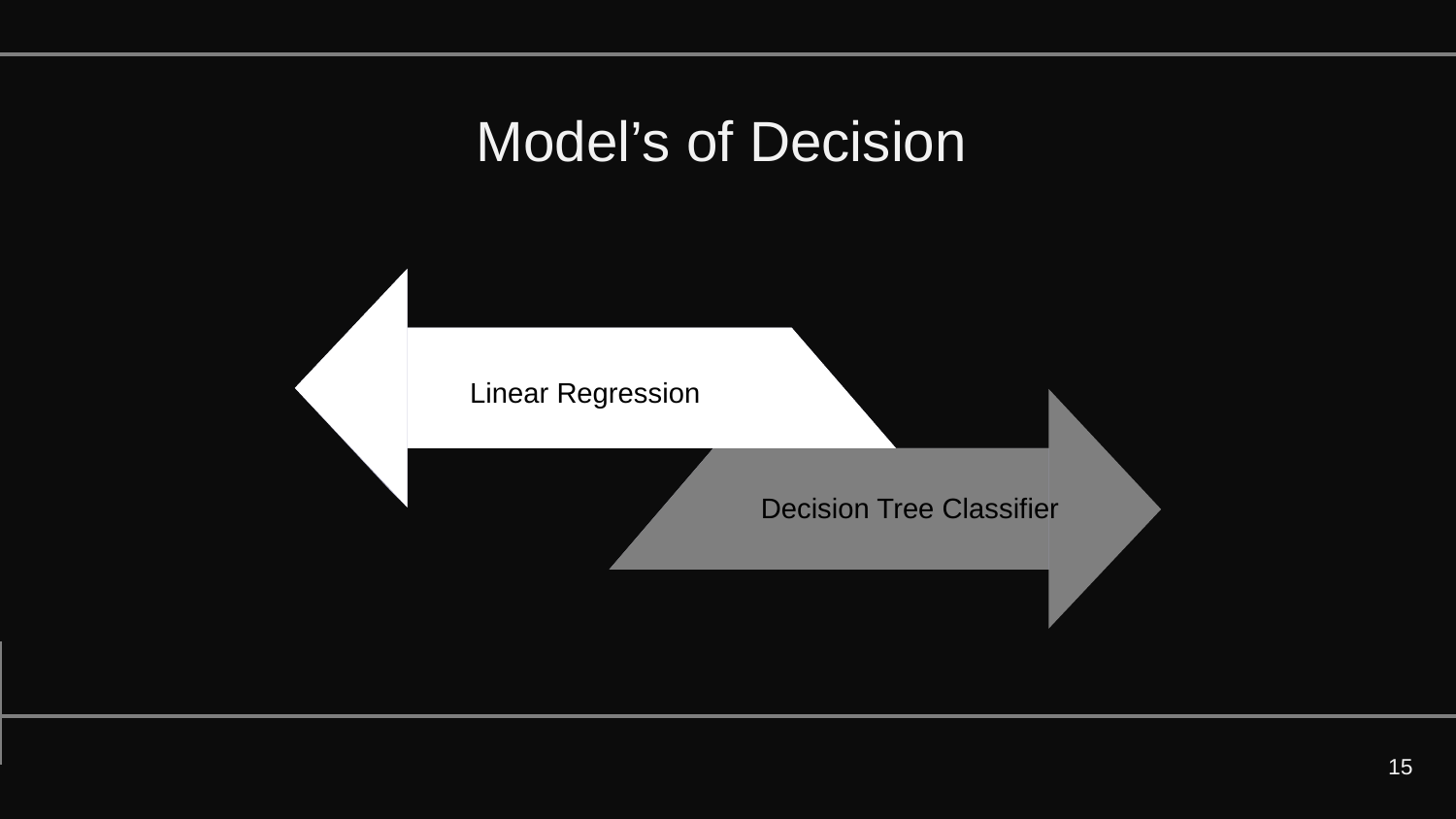

Model’s of Decision
Random Forest Regressor
Linear Regression
Random Forest Classifier
Decision Tree Classifier
15